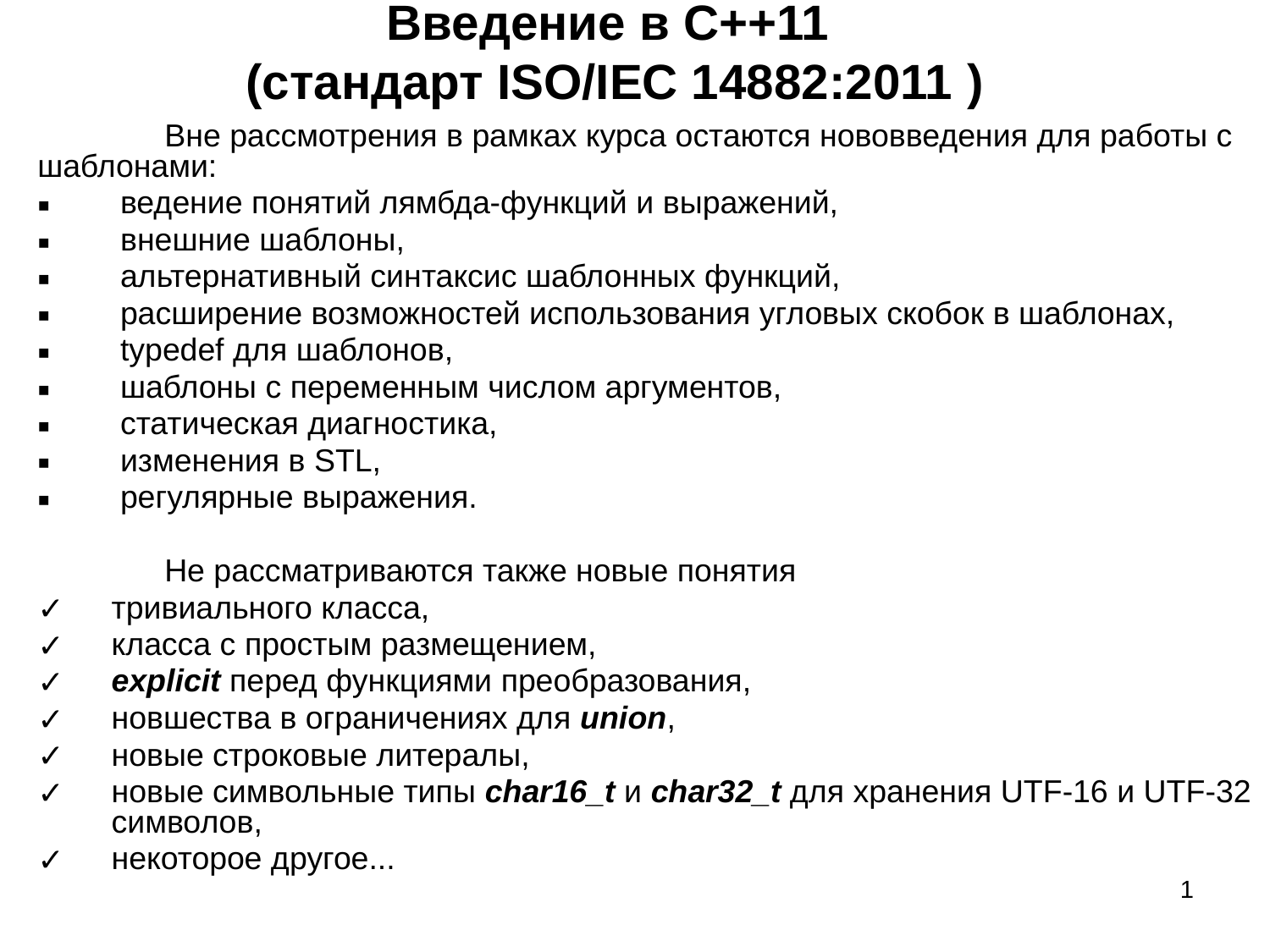

# Введение в С++11 (стандарт ISO/IEC 14882:2011 )
	Вне рассмотрения в рамках курса остаются нововведения для работы с шаблонами:
 ведение понятий лямбда-функций и выражений,
 внешние шаблоны,
 альтернативный синтаксис шаблонных функций,
 расширение возможностей использования угловых скобок в шаблонах,
 typedef для шаблонов,
 шаблоны с переменным числом аргументов,
 статическая диагностика,
 изменения в STL,
 регулярные выражения.

	Не рассматриваются также новые понятия
тривиального класса,
класса с простым размещением,
explicit перед функциями преобразования,
новшества в ограничениях для union,
новые строковые литералы,
новые символьные типы char16_t и char32_t для хранения UTF-16 и UTF-32 символов,
некоторое другое...
1